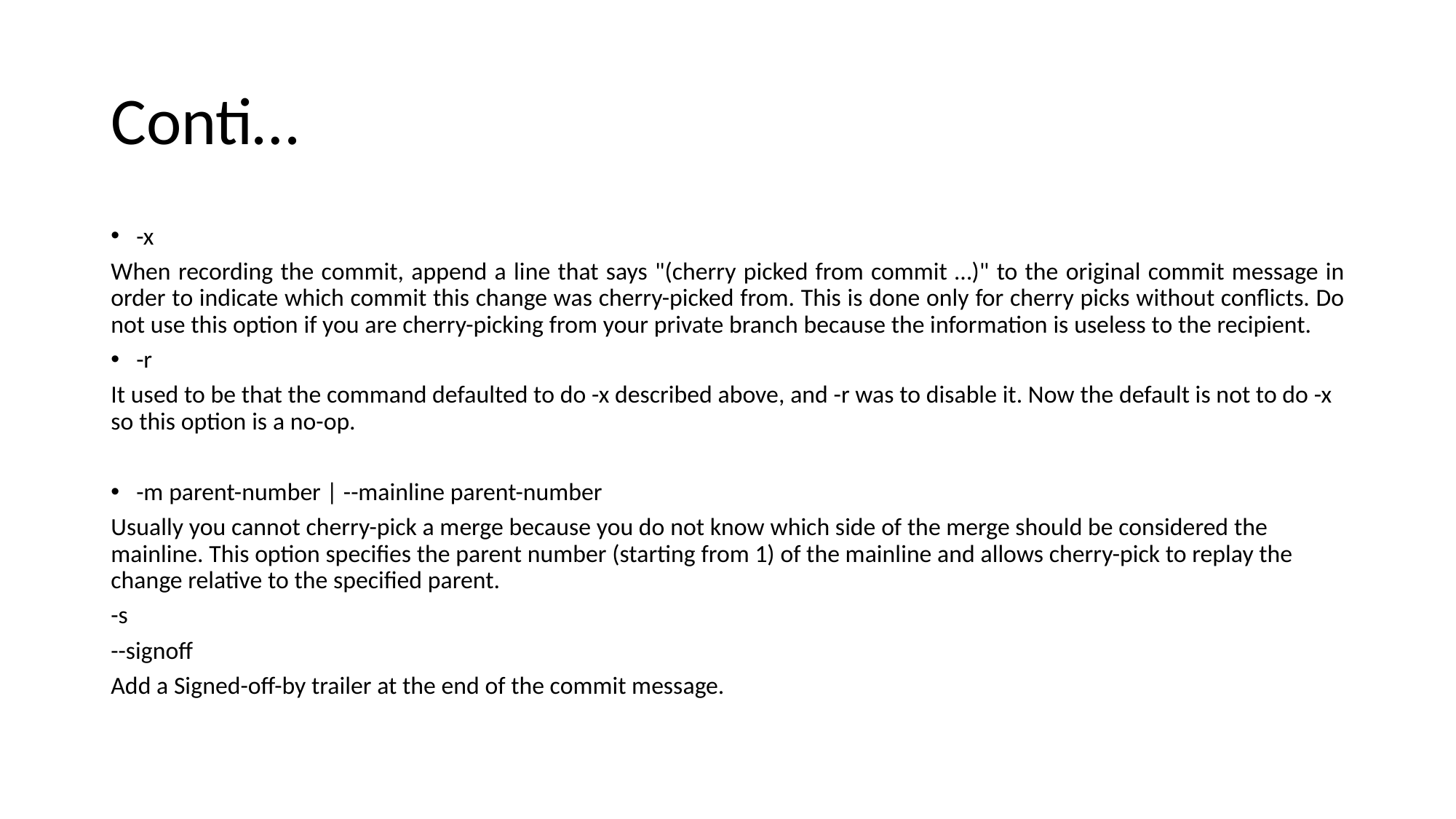

# Conti…
-x
When recording the commit, append a line that says "(cherry picked from commit …​)" to the original commit message in order to indicate which commit this change was cherry-picked from. This is done only for cherry picks without conflicts. Do not use this option if you are cherry-picking from your private branch because the information is useless to the recipient.
-r
It used to be that the command defaulted to do -x described above, and -r was to disable it. Now the default is not to do -x so this option is a no-op.

-m parent-number | --mainline parent-number
Usually you cannot cherry-pick a merge because you do not know which side of the merge should be considered the mainline. This option specifies the parent number (starting from 1) of the mainline and allows cherry-pick to replay the change relative to the specified parent.
-s
--signoff
Add a Signed-off-by trailer at the end of the commit message.